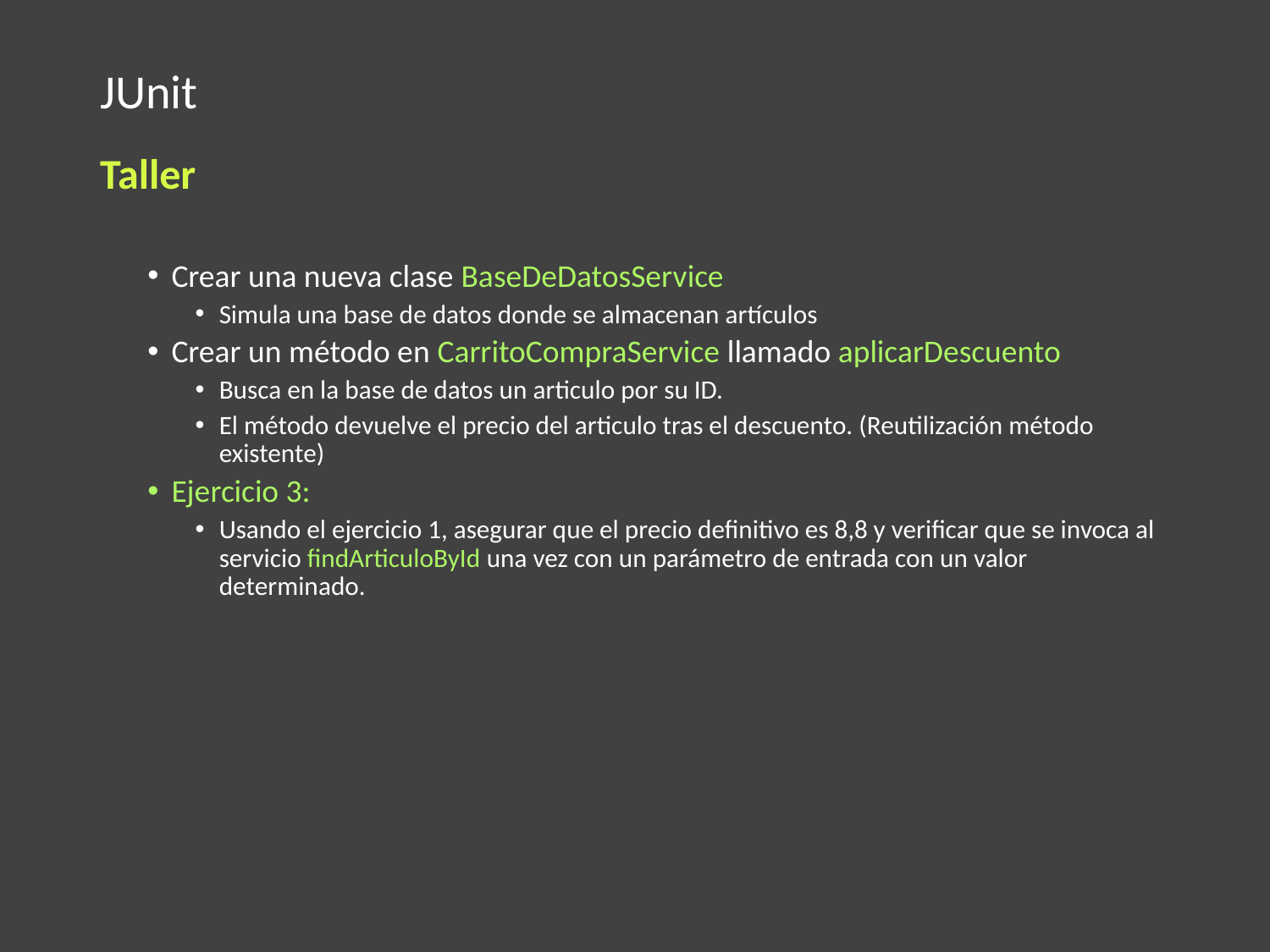

# JUnit
Taller
Crear una nueva clase BaseDeDatosService
Simula una base de datos donde se almacenan artículos
Crear un método en CarritoCompraService llamado aplicarDescuento
Busca en la base de datos un articulo por su ID.
El método devuelve el precio del articulo tras el descuento. (Reutilización método existente)
Ejercicio 3:
Usando el ejercicio 1, asegurar que el precio definitivo es 8,8 y verificar que se invoca al servicio findArticuloById una vez con un parámetro de entrada con un valor determinado.